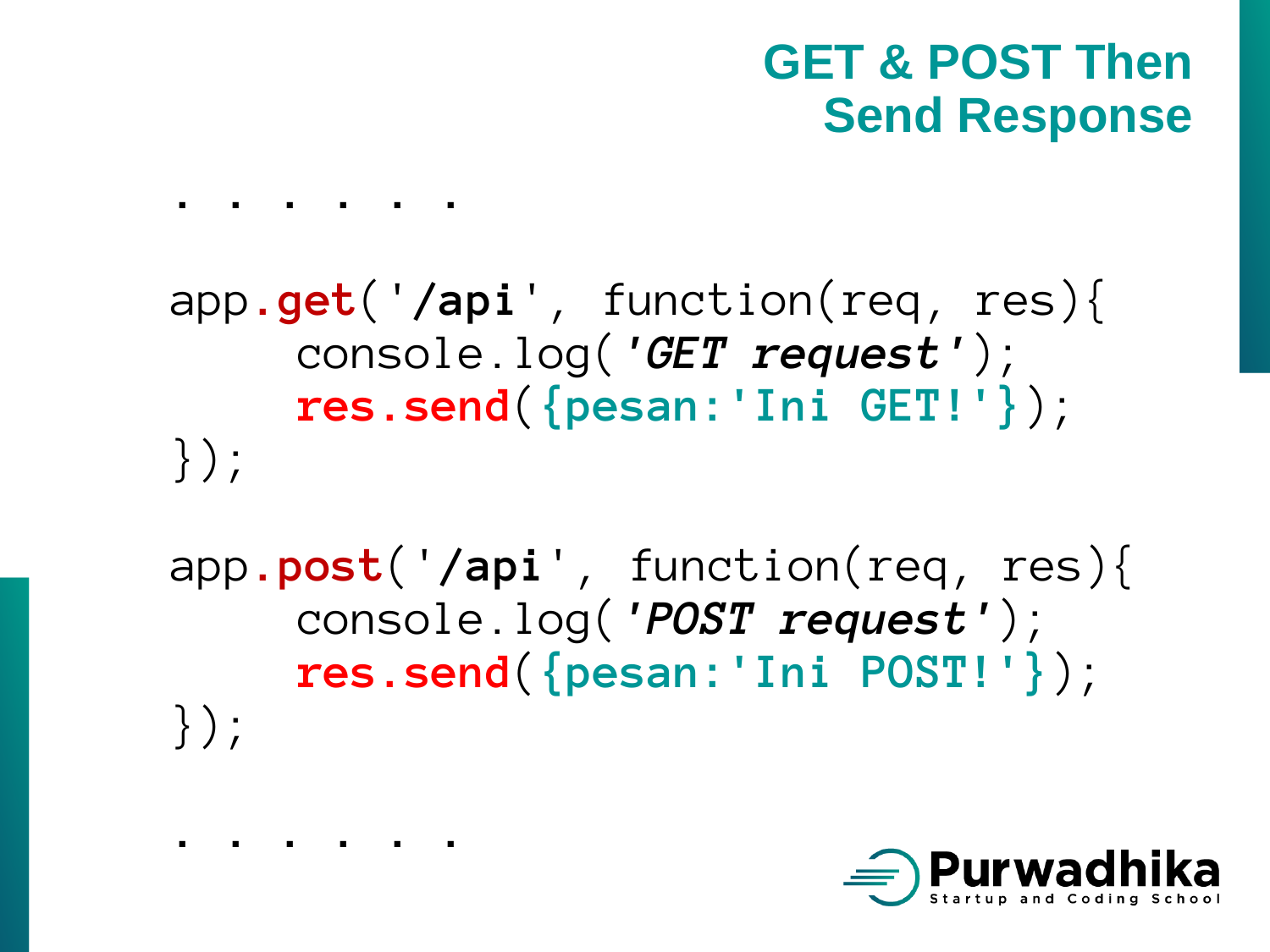

GET & POST Then
Send Response

. . . . . .
app.get('/api', function(req, res){
	console.log('GET request');
	res.send({pesan:'Ini GET!'});
});

app.post('/api', function(req, res){
	console.log('POST request');
	res.send({pesan:'Ini POST!'});
});

. . . . . .